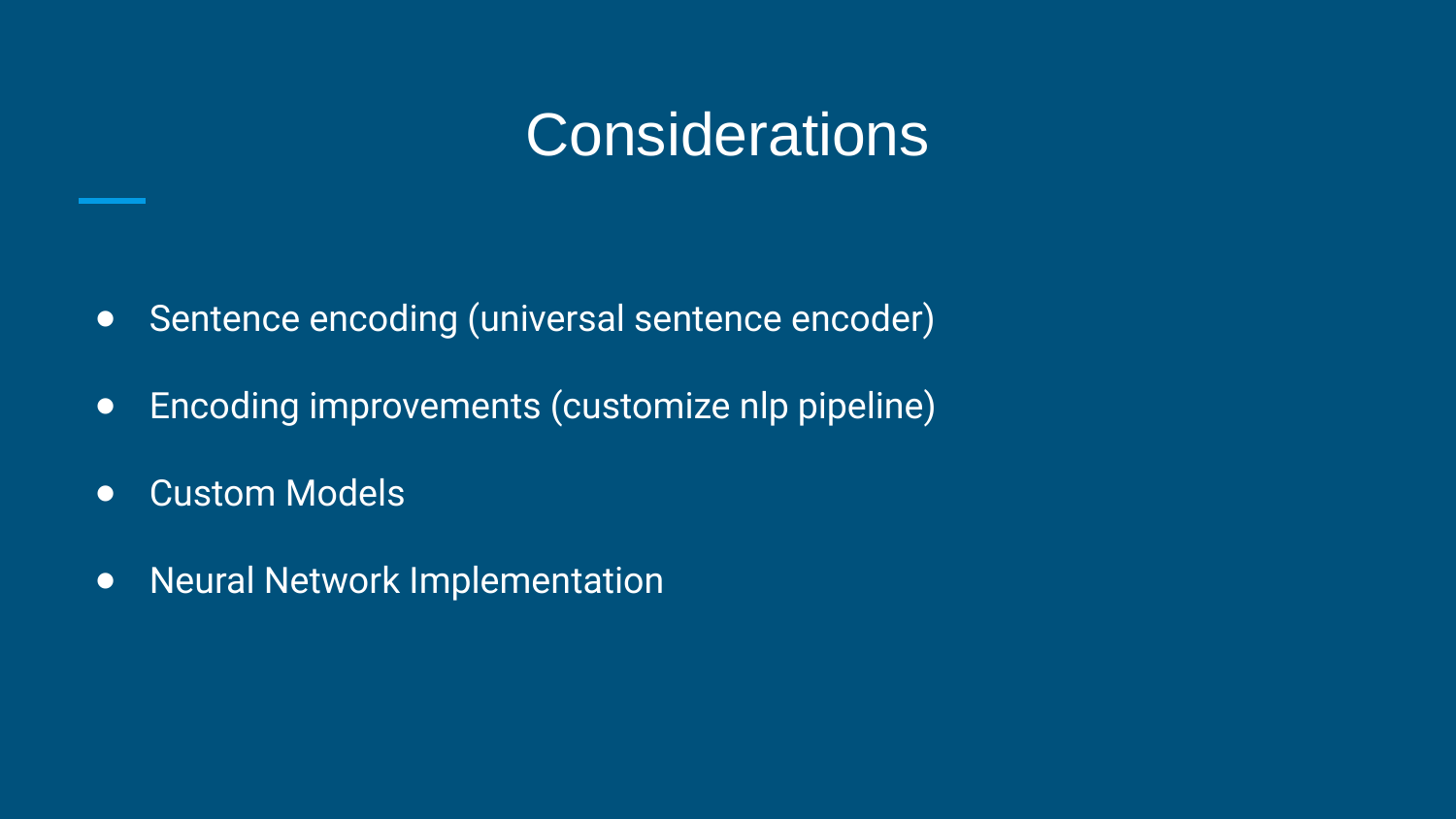

# Considerations
Sentence encoding (universal sentence encoder)
Encoding improvements (customize nlp pipeline)
Custom Models
Neural Network Implementation